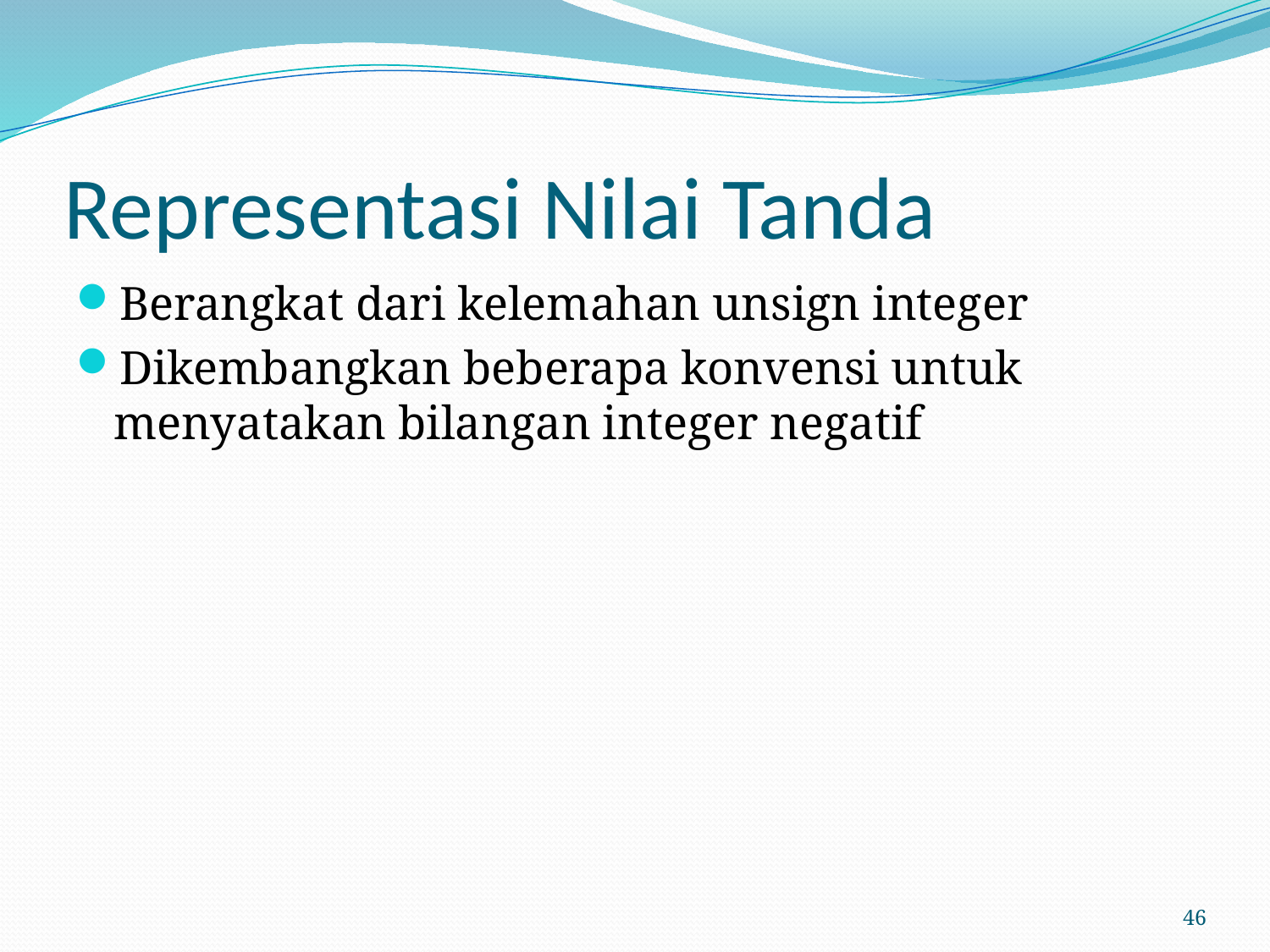

# Representasi Nilai Tanda
Berangkat dari kelemahan unsign integer
Dikembangkan beberapa konvensi untuk menyatakan bilangan integer negatif

46